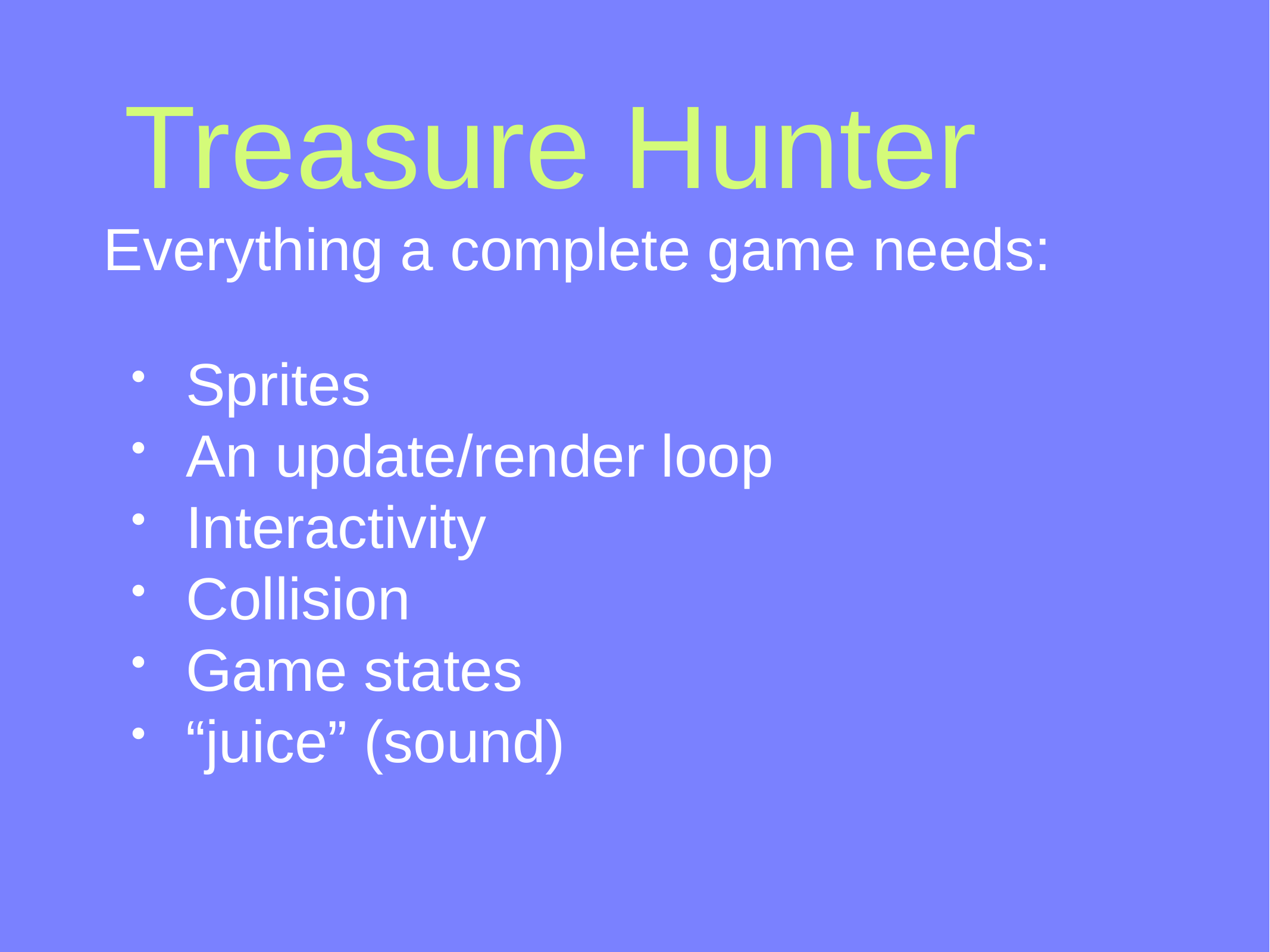

# Treasure Hunter
Everything a complete game needs:
Sprites
An update/render loop
Interactivity
Collision
Game states
“juice” (sound)